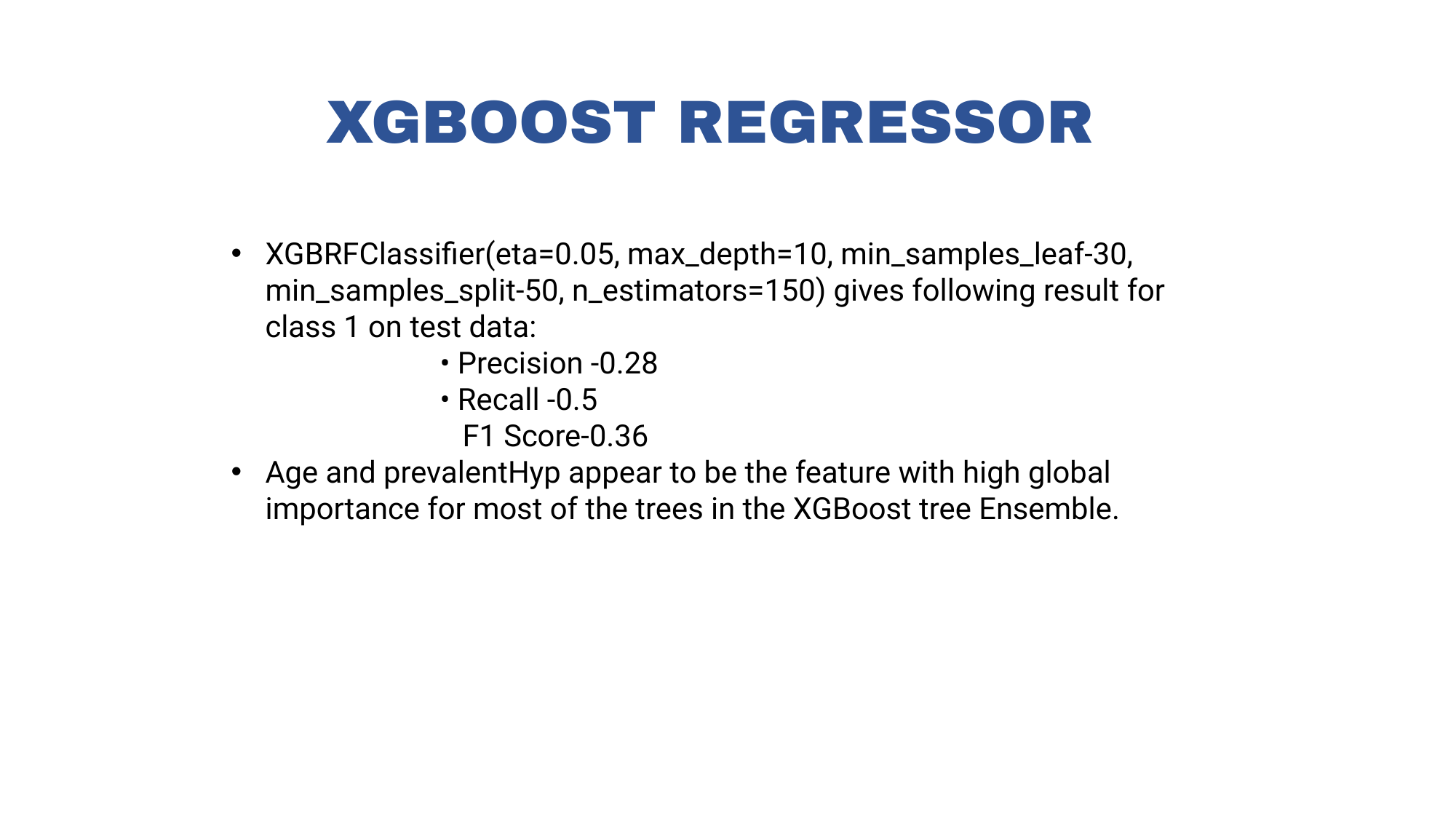

XGBOOST REGRESSOR
XGBRFClassifier(eta=0.05, max_depth=10, min_samples_leaf-30, min_samples_split-50, n_estimators=150) gives following result for class 1 on test data:
                            • Precision -0.28
                            • Recall -0.5
                               F1 Score-0.36
Age and prevalentHyp appear to be the feature with high global importance for most of the trees in the XGBoost tree Ensemble.